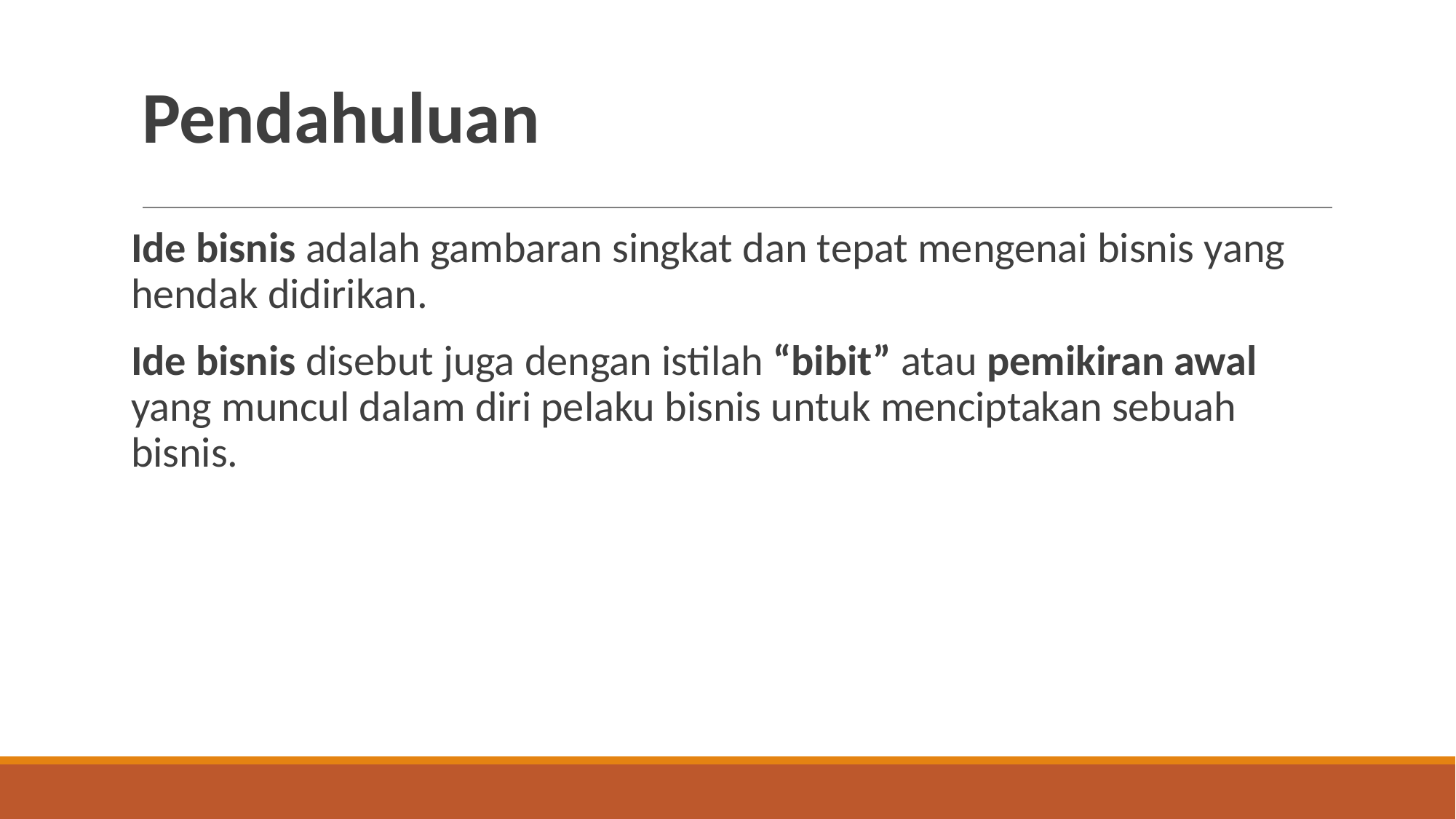

# Pendahuluan
Ide bisnis adalah gambaran singkat dan tepat mengenai bisnis yang hendak didirikan.
Ide bisnis disebut juga dengan istilah “bibit” atau pemikiran awal yang muncul dalam diri pelaku bisnis untuk menciptakan sebuah bisnis.